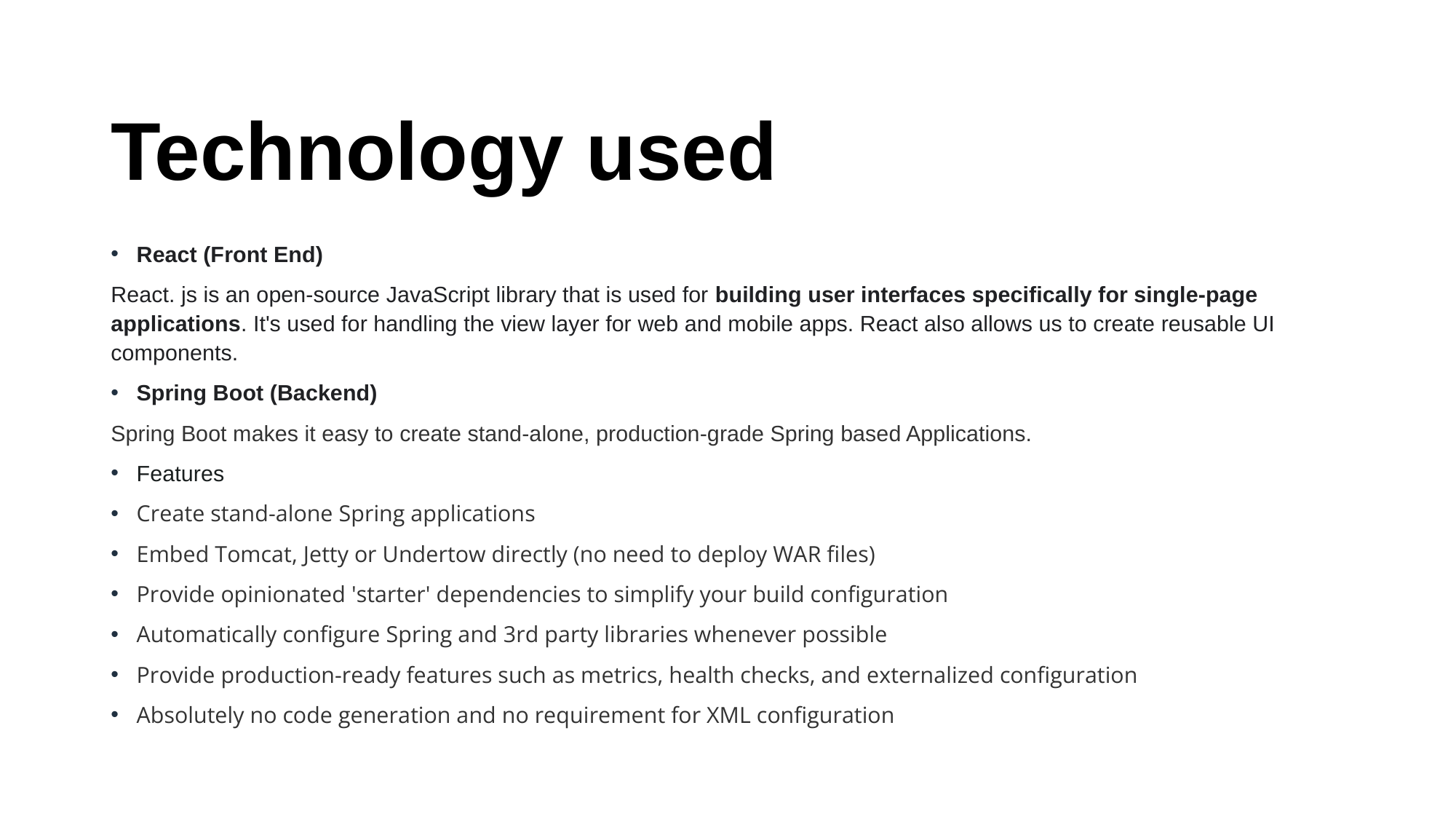

# Technology used
React (Front End)
React. js is an open-source JavaScript library that is used for building user interfaces specifically for single-page applications. It's used for handling the view layer for web and mobile apps. React also allows us to create reusable UI components.
Spring Boot (Backend)
Spring Boot makes it easy to create stand-alone, production-grade Spring based Applications.
Features
Create stand-alone Spring applications
Embed Tomcat, Jetty or Undertow directly (no need to deploy WAR files)
Provide opinionated 'starter' dependencies to simplify your build configuration
Automatically configure Spring and 3rd party libraries whenever possible
Provide production-ready features such as metrics, health checks, and externalized configuration
Absolutely no code generation and no requirement for XML configuration